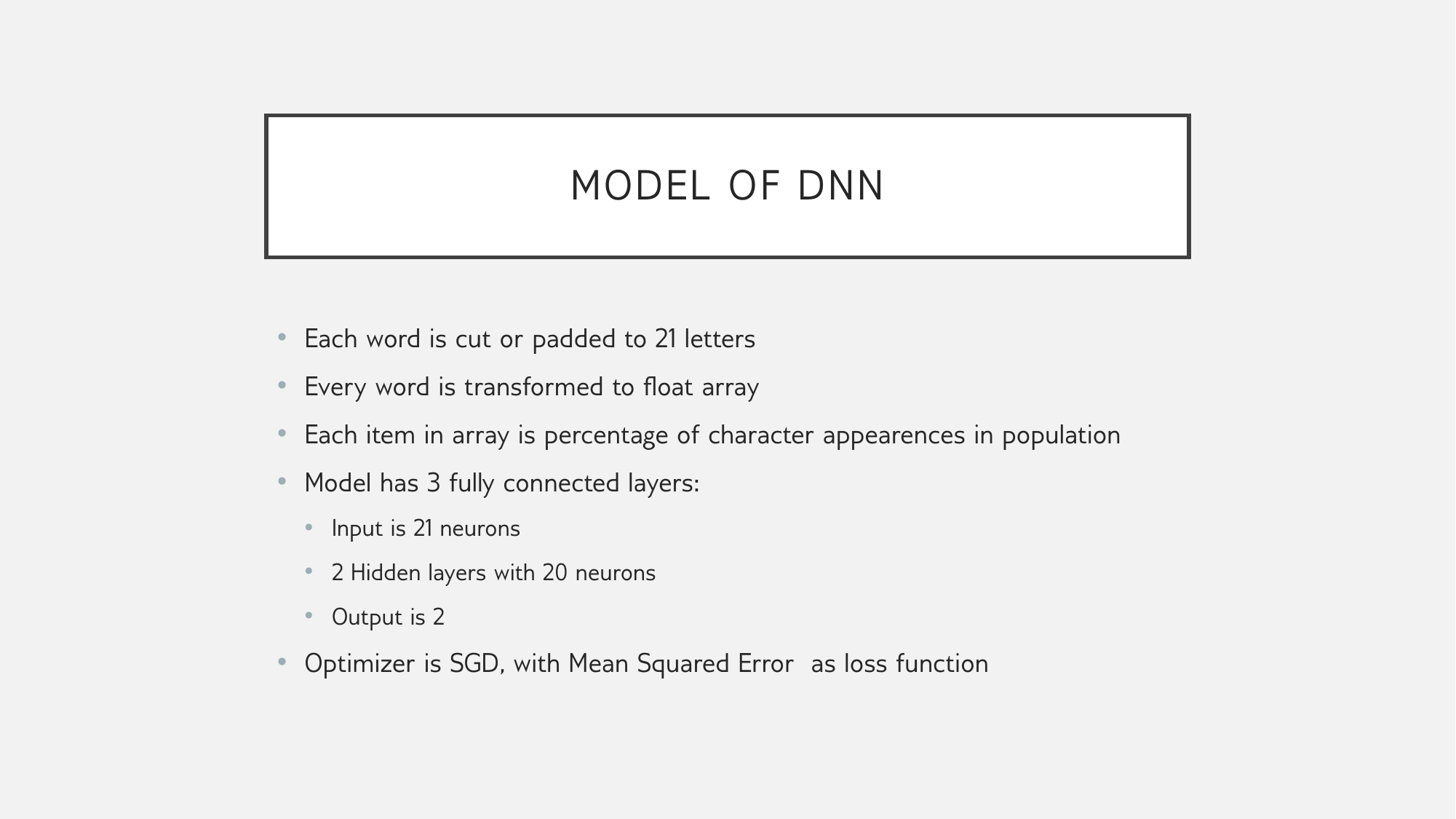

# Model of DNN
Each word is cut or padded to 21 letters
Every word is transformed to float array
Each item in array is percentage of character appearences in population
Model has 3 fully connected layers:
Input is 21 neurons
2 Hidden layers with 20 neurons
Output is 2
Optimizer is SGD, with Mean Squared Error  as loss function